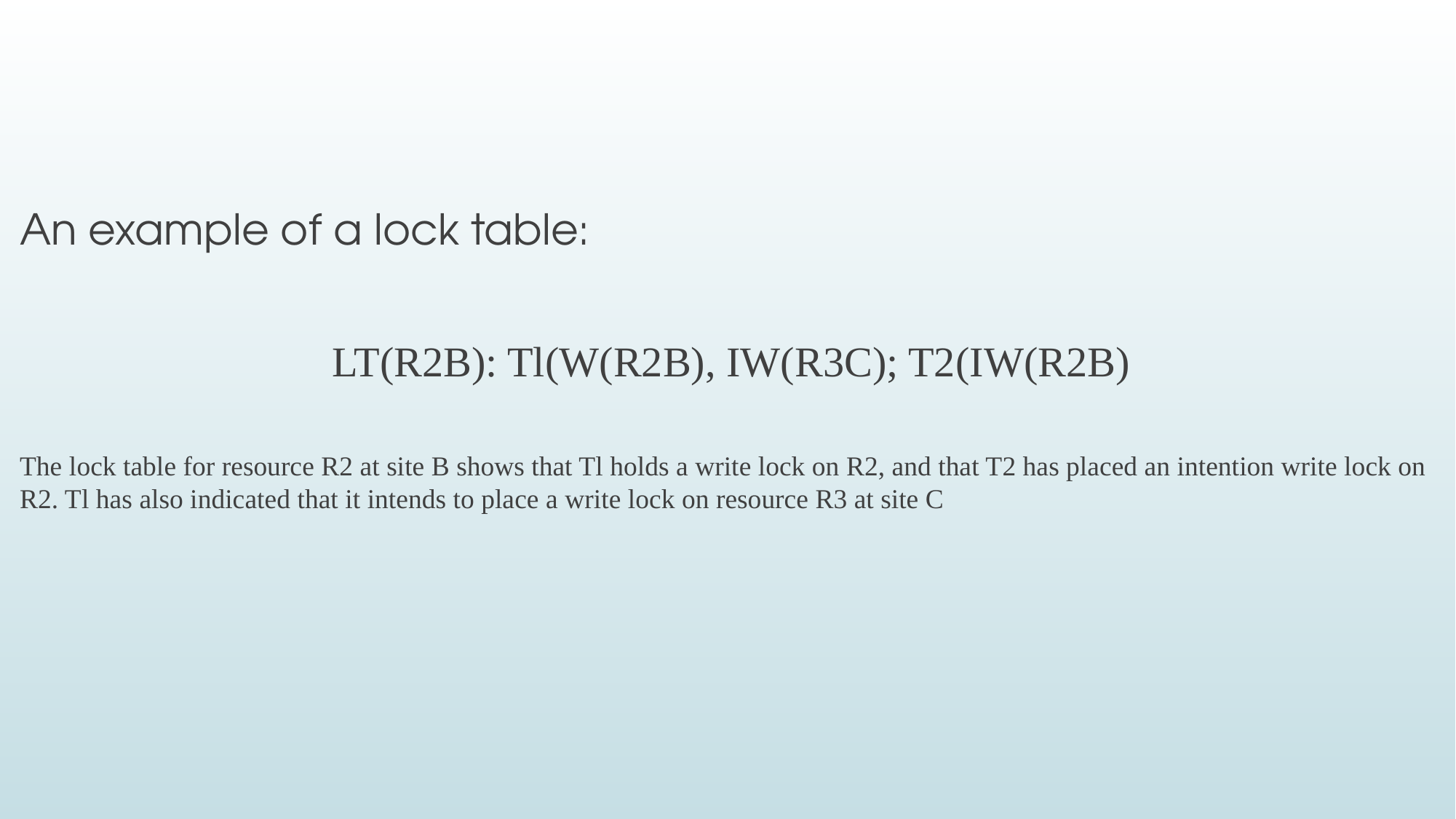

An example of a lock table:

LT(R2B): Tl(W(R2B), IW(R3C); T2(IW(R2B)

The lock table for resource R2 at site B shows that Tl holds a write lock on R2, and that T2 has placed an intention write lock on R2. Tl has also indicated that it intends to place a write lock on resource R3 at site C